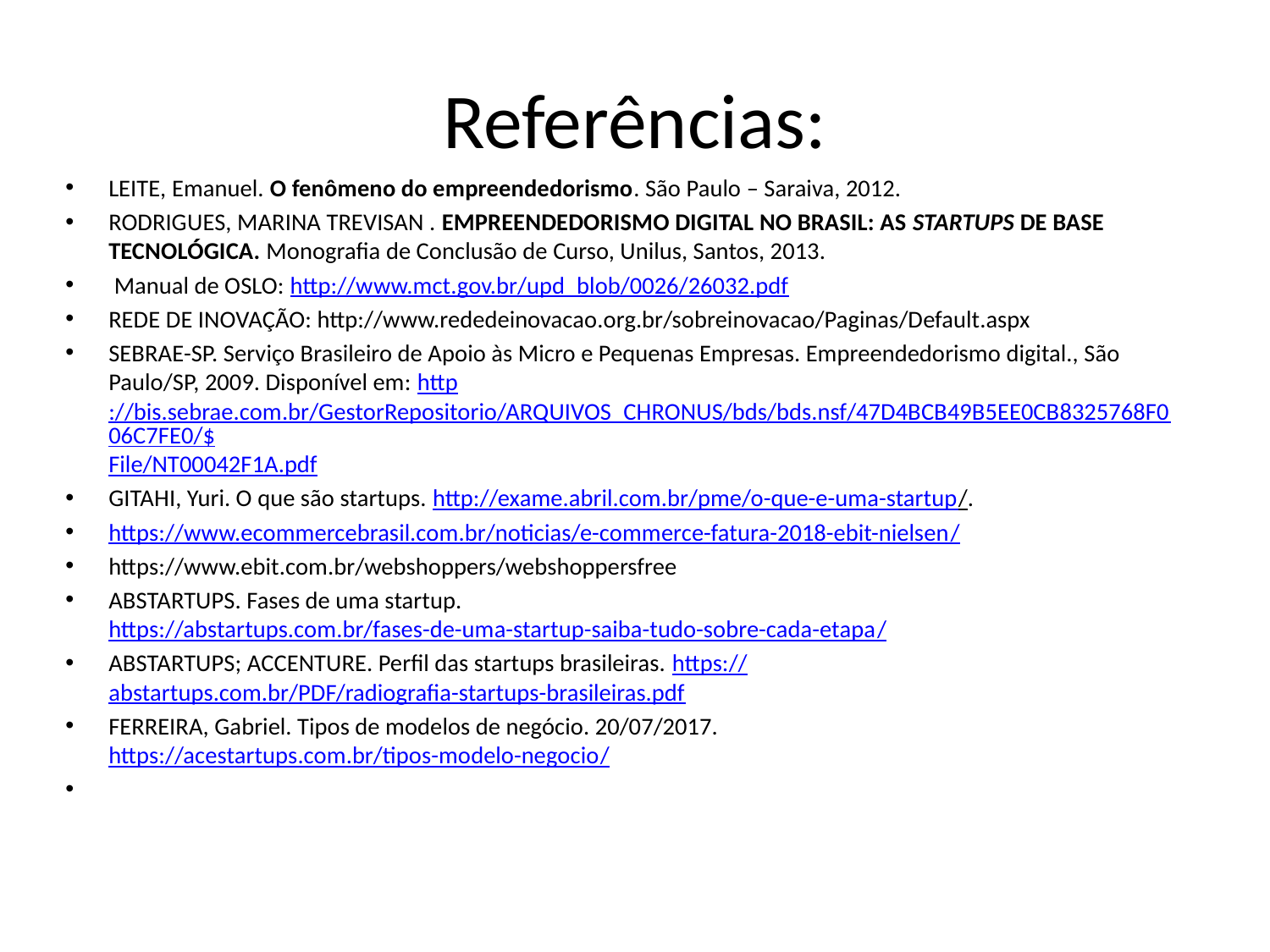

# Referências:
LEITE, Emanuel. O fenômeno do empreendedorismo. São Paulo – Saraiva, 2012.
RODRIGUES, MARINA TREVISAN . EMPREENDEDORISMO DIGITAL NO BRASIL: AS STARTUPS DE BASE TECNOLÓGICA. Monografia de Conclusão de Curso, Unilus, Santos, 2013.
 Manual de OSLO: http://www.mct.gov.br/upd_blob/0026/26032.pdf
REDE DE INOVAÇÃO: http://www.rededeinovacao.org.br/sobreinovacao/Paginas/Default.aspx
SEBRAE-SP. Serviço Brasileiro de Apoio às Micro e Pequenas Empresas. Empreendedorismo digital., São Paulo/SP, 2009. Disponível em: http://bis.sebrae.com.br/GestorRepositorio/ARQUIVOS_CHRONUS/bds/bds.nsf/47D4BCB49B5EE0CB8325768F006C7FE0/$File/NT00042F1A.pdf
GITAHI, Yuri. O que são startups. http://exame.abril.com.br/pme/o-que-e-uma-startup/.
https://www.ecommercebrasil.com.br/noticias/e-commerce-fatura-2018-ebit-nielsen/
https://www.ebit.com.br/webshoppers/webshoppersfree
ABSTARTUPS. Fases de uma startup. https://abstartups.com.br/fases-de-uma-startup-saiba-tudo-sobre-cada-etapa/
ABSTARTUPS; ACCENTURE. Perfil das startups brasileiras. https://abstartups.com.br/PDF/radiografia-startups-brasileiras.pdf
FERREIRA, Gabriel. Tipos de modelos de negócio. 20/07/2017. https://acestartups.com.br/tipos-modelo-negocio/